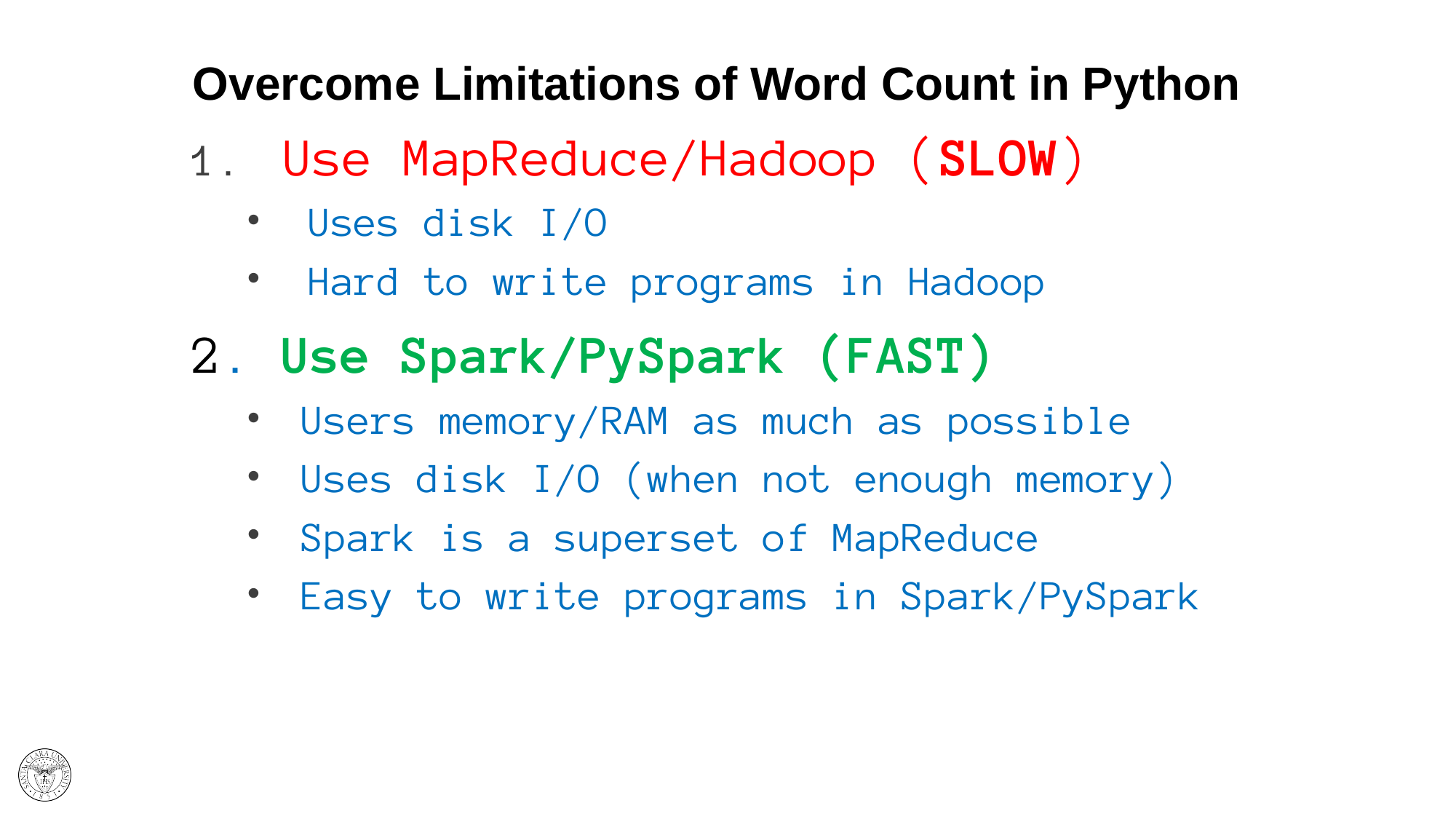

# Overcome Limitations of Word Count in Python
 Use MapReduce/Hadoop (SLOW)
Uses disk I/O
Hard to write programs in Hadoop
2. Use Spark/PySpark (FAST)
Users memory/RAM as much as possible
Uses disk I/O (when not enough memory)
Spark is a superset of MapReduce
Easy to write programs in Spark/PySpark